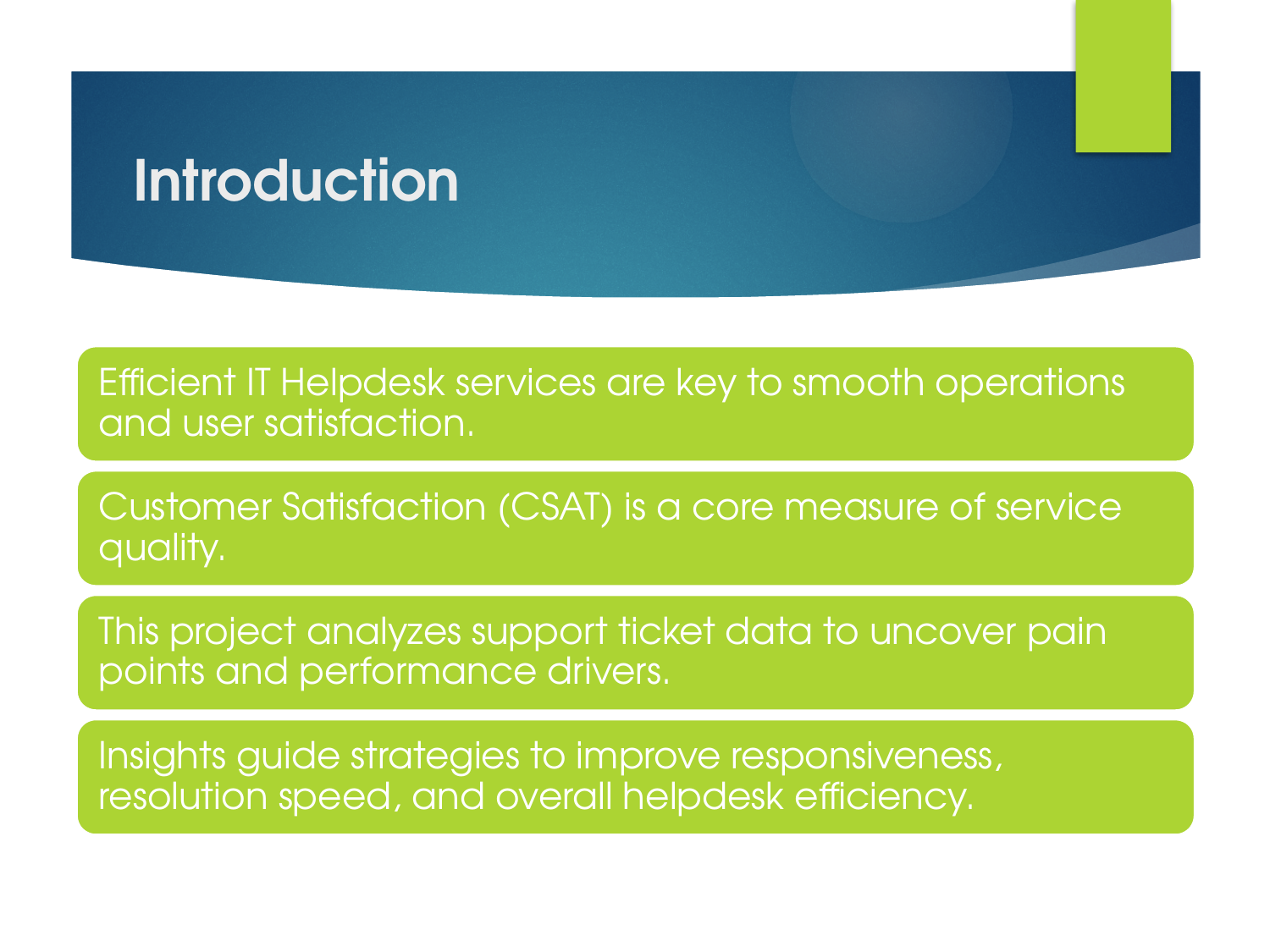

# Introduction
Efficient IT Helpdesk services are key to smooth operations and user satisfaction.
Customer Satisfaction (CSAT) is a core measure of service quality.
This project analyzes support ticket data to uncover pain points and performance drivers.
Insights guide strategies to improve responsiveness, resolution speed, and overall helpdesk efficiency.